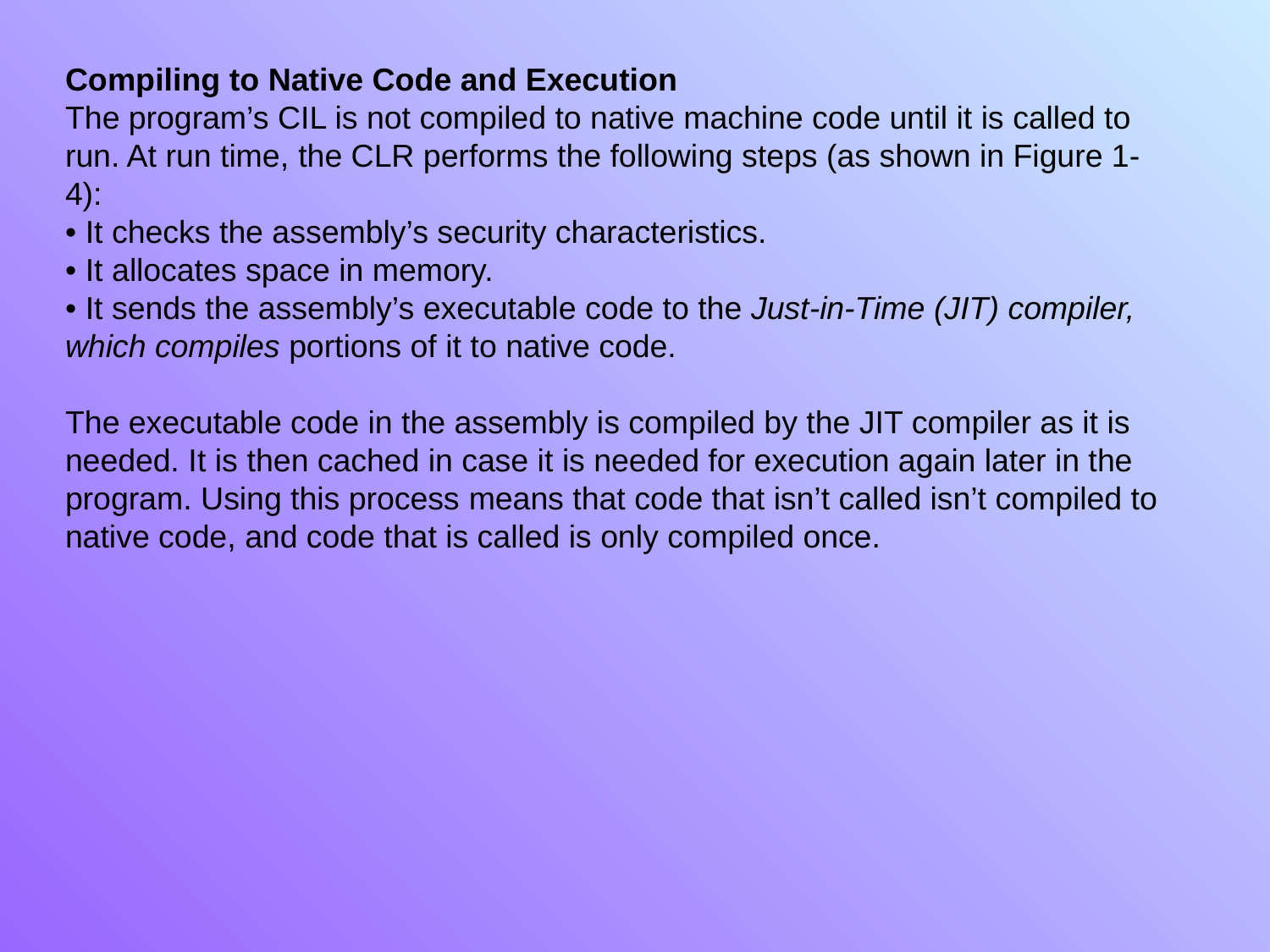

Compiling to Native Code and Execution
The program’s CIL is not compiled to native machine code until it is called to run. At run time, the CLR performs the following steps (as shown in Figure 1-4):
• It checks the assembly’s security characteristics.
• It allocates space in memory.
• It sends the assembly’s executable code to the Just-in-Time (JIT) compiler, which compiles portions of it to native code.

The executable code in the assembly is compiled by the JIT compiler as it is needed. It is then cached in case it is needed for execution again later in the program. Using this process means that code that isn’t called isn’t compiled to native code, and code that is called is only compiled once.